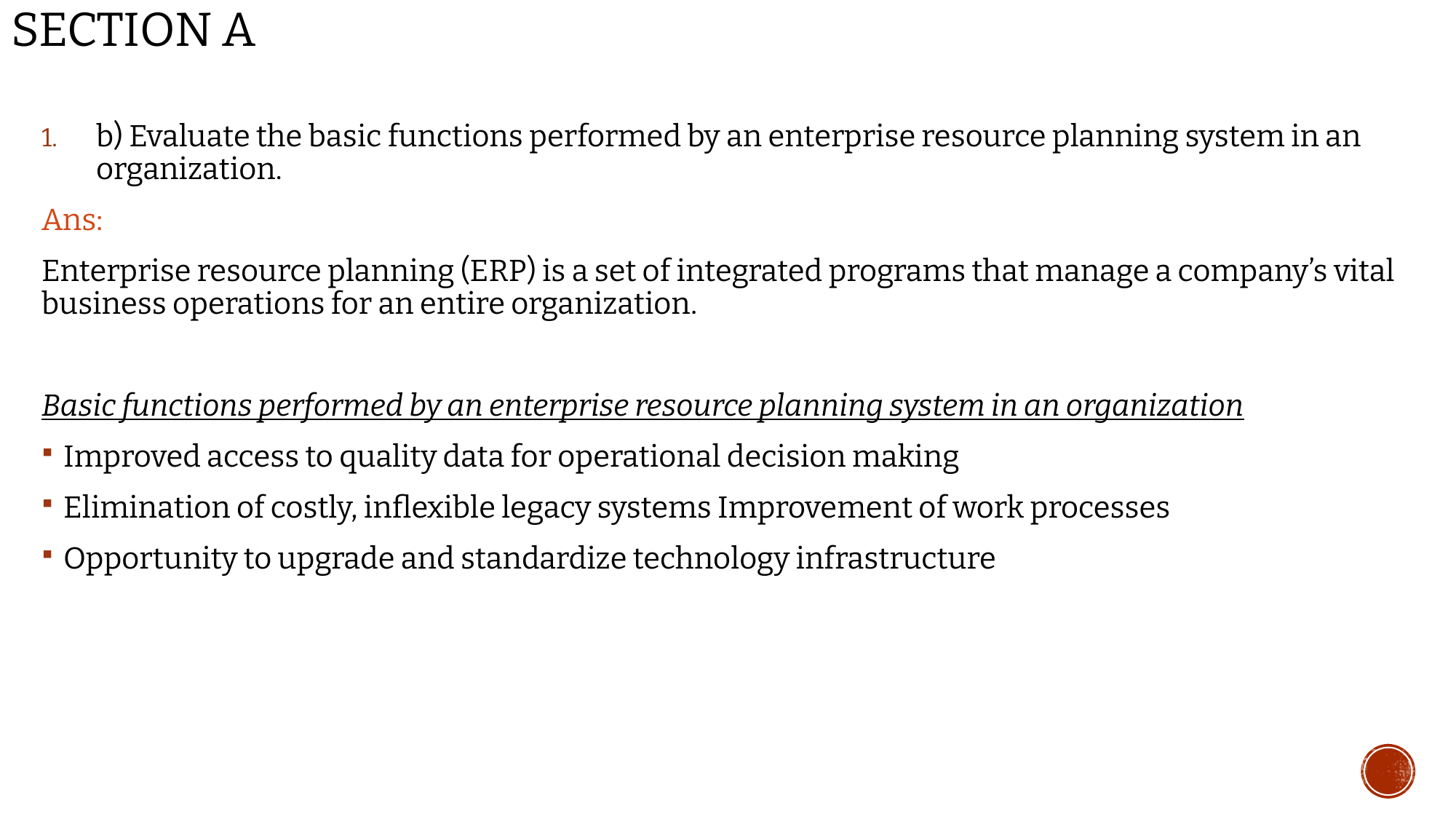

# Section a
b) Evaluate the basic functions performed by an enterprise resource planning system in an organization.
Ans:
Enterprise resource planning (ERP) is a set of integrated programs that manage a company’s vital business operations for an entire organization.

Basic functions performed by an enterprise resource planning system in an organization
Improved access to quality data for operational decision making
Elimination of costly, inflexible legacy systems Improvement of work processes
Opportunity to upgrade and standardize technology infrastructure